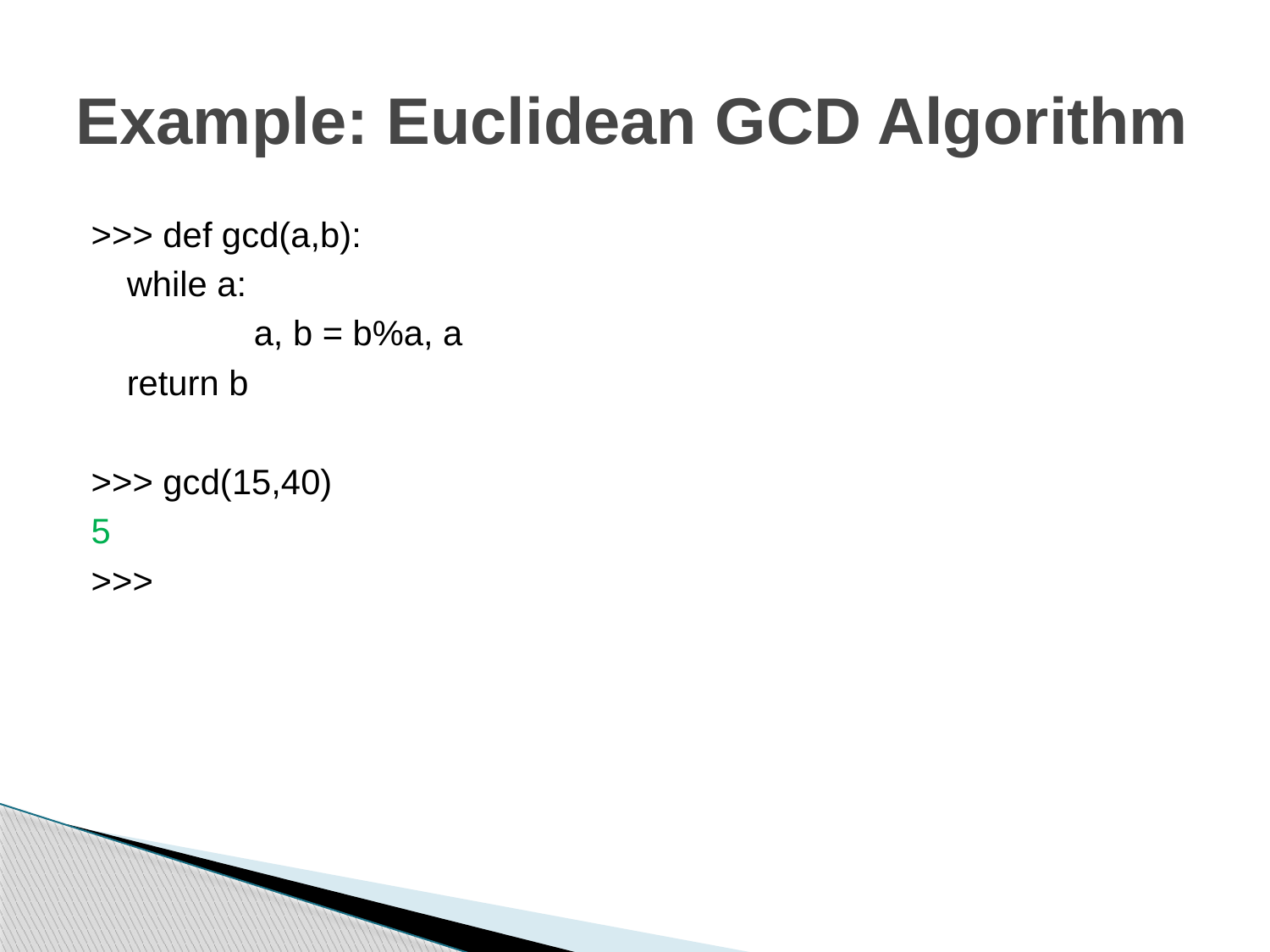

# Example: Euclidean GCD Algorithm
>>> def gcd(a,b):
	while a:
		a, b = b%a, a
	return b

>>> gcd(15,40)
5
>>>